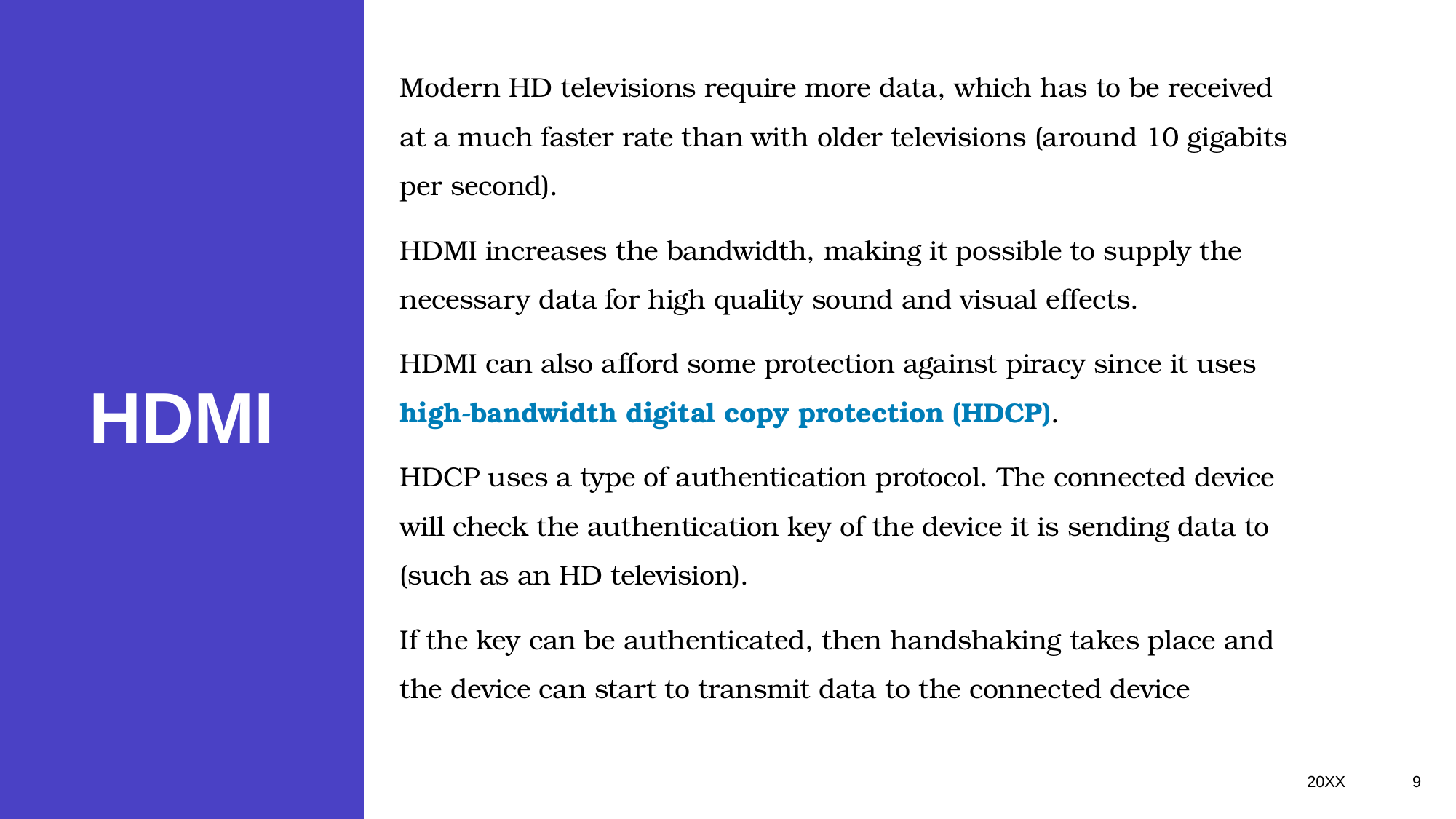

Modern HD televisions require more data, which has to be received at a much faster rate than with older televisions (around 10 gigabits per second).
HDMI increases the bandwidth, making it possible to supply the necessary data for high quality sound and visual effects.
HDMI can also afford some protection against piracy since it uses high-bandwidth digital copy protection (HDCP).
HDCP uses a type of authentication protocol. The connected device will check the authentication key of the device it is sending data to (such as an HD television).
If the key can be authenticated, then handshaking takes place and the device can start to transmit data to the connected device
# HDMI
20XX
9